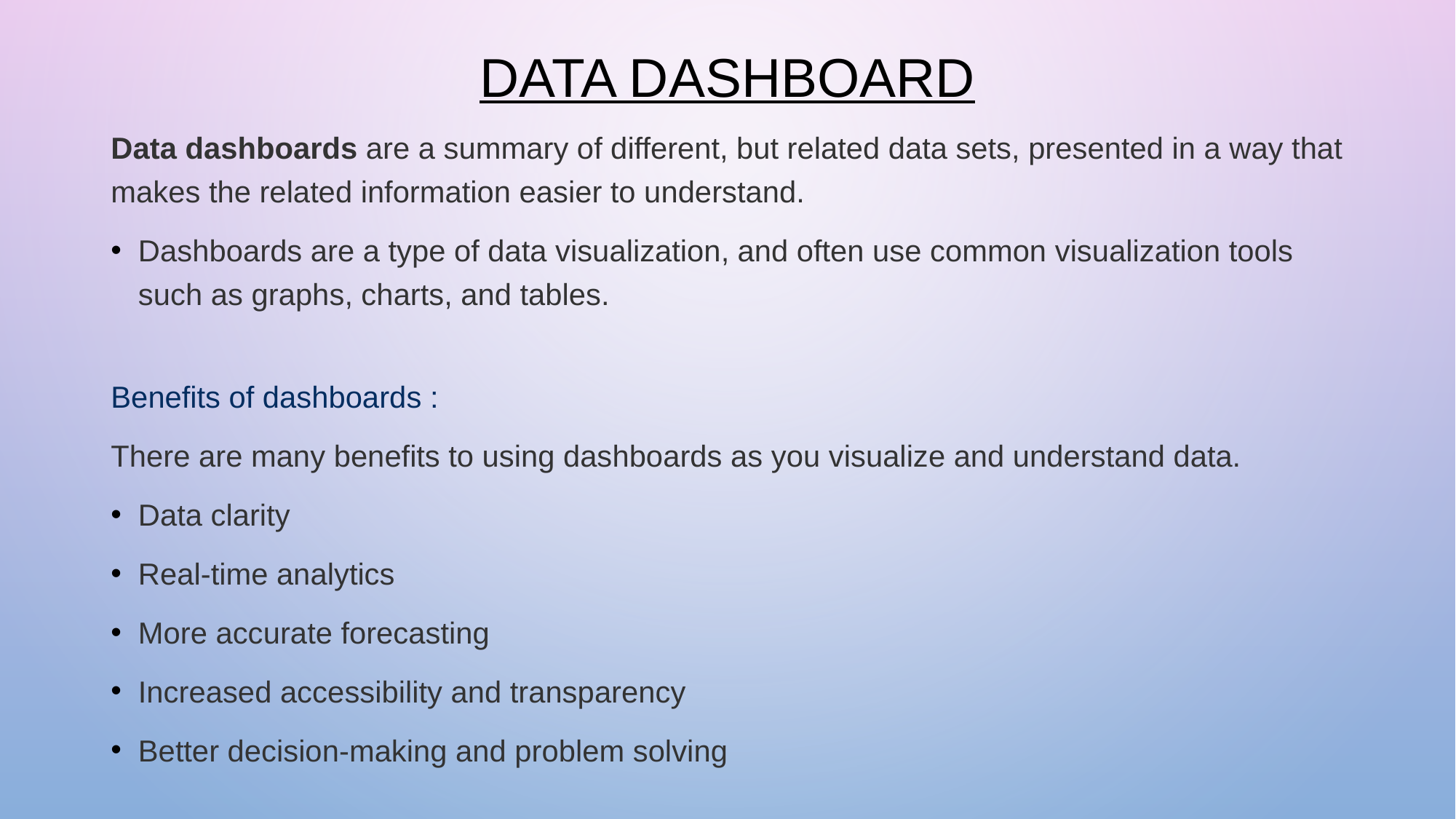

# Data dashboard
Data dashboards are a summary of different, but related data sets, presented in a way that makes the related information easier to understand.
Dashboards are a type of data visualization, and often use common visualization tools such as graphs, charts, and tables.
Benefits of dashboards :
There are many benefits to using dashboards as you visualize and understand data.
Data clarity
Real-time analytics
More accurate forecasting
Increased accessibility and transparency
Better decision-making and problem solving